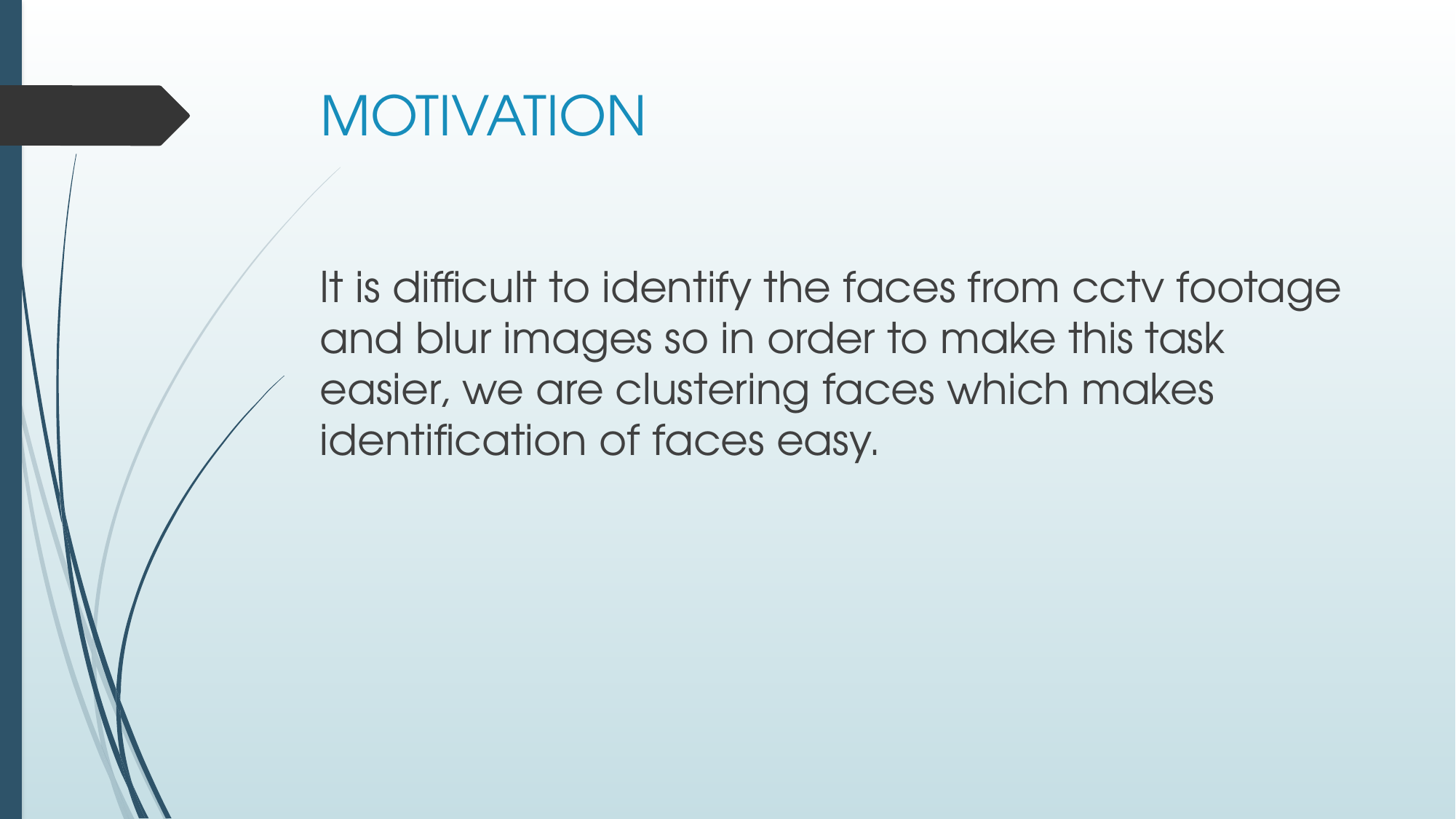

# MOTIVATION
It is difficult to identify the faces from cctv footage and blur images so in order to make this task easier, we are clustering faces which makes  identification of faces easy.